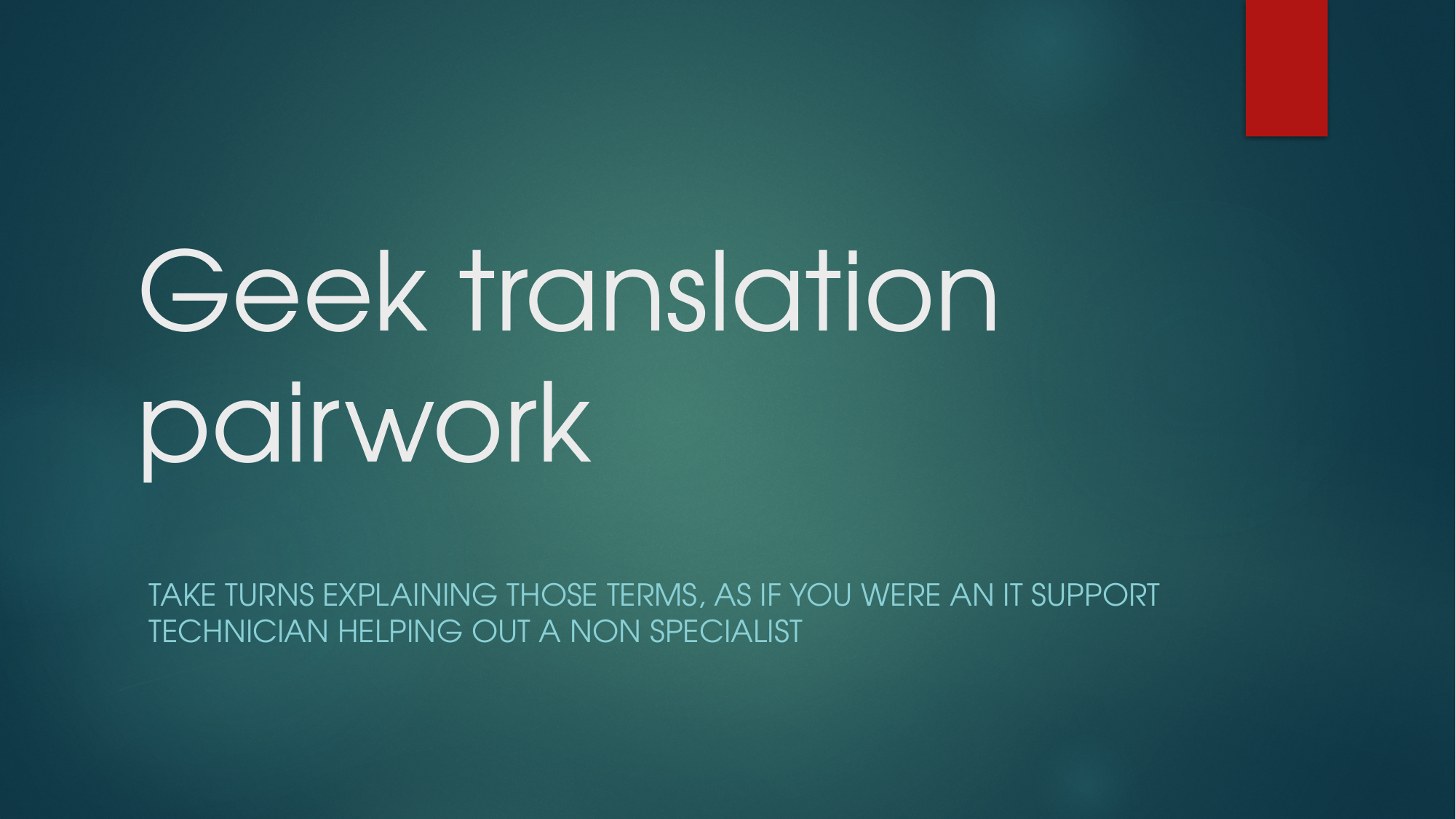

# Geek translation pairwork
Take turns explaining those terms, as if you were an it support technician helping out a non specialist